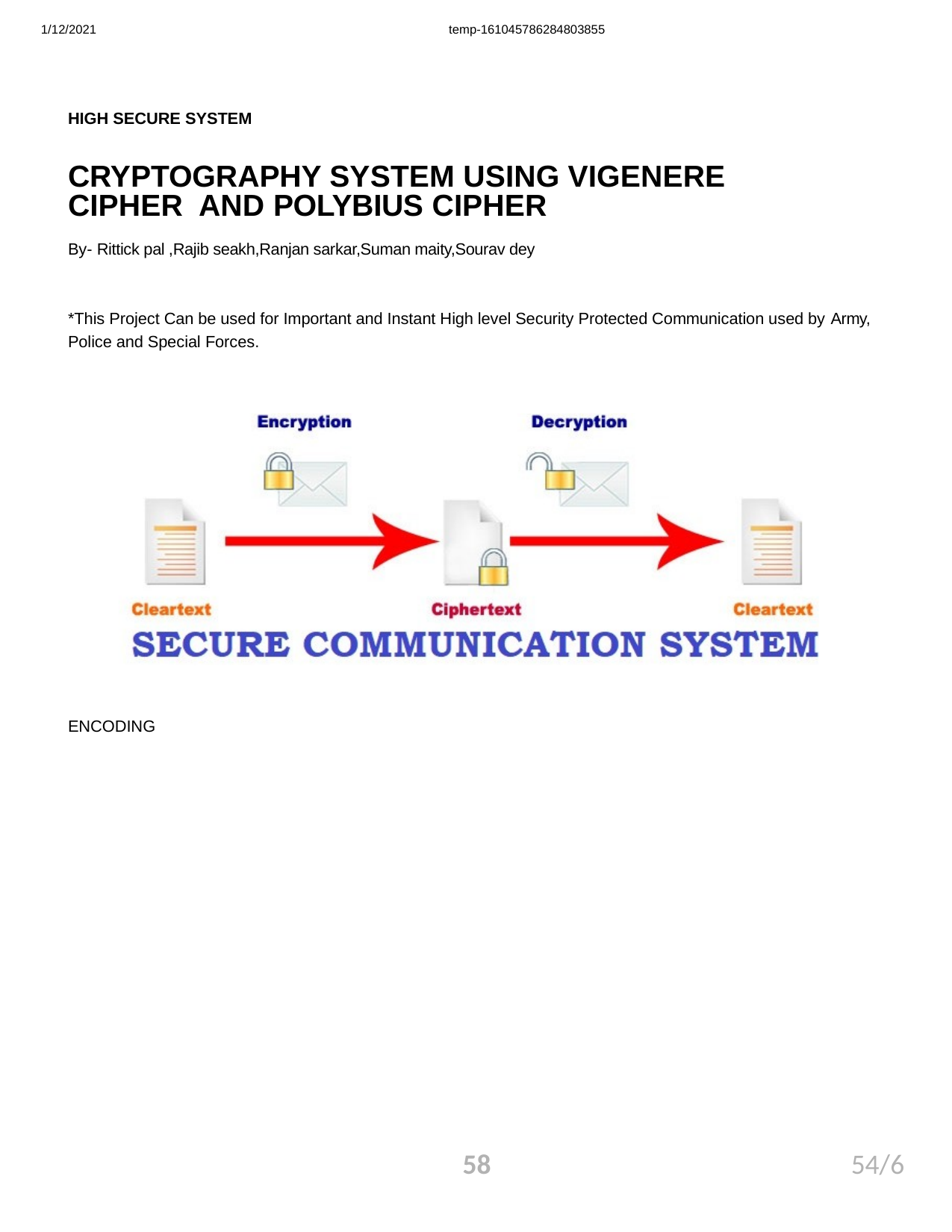

1/12/2021
temp-161045786284803855
HIGH SECURE SYSTEM
CRYPTOGRAPHY SYSTEM USING VIGENERE CIPHER  AND POLYBIUS CIPHER
By- Rittick pal ,Rajib seakh,Ranjan sarkar,Suman maity,Sourav dey

*This Project Can be used for Important and Instant High level Security Protected Communication used by Army,  Police and Special Forces.

ENCODING
58
54/6